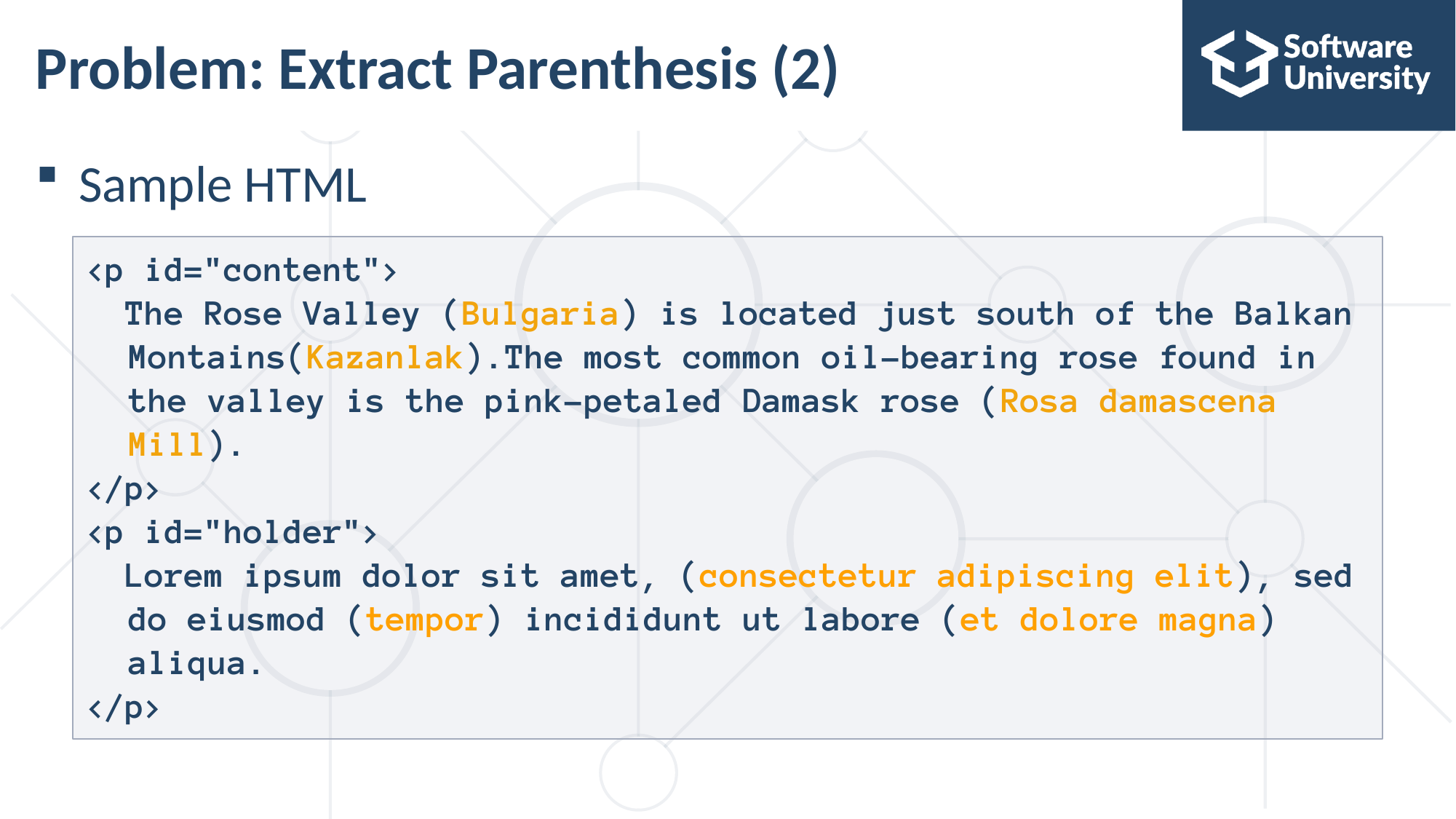

Problem: Extract Parenthesis (2)
Sample HTML

<p id="content">
  The Rose Valley (Bulgaria) is located just south of the Balkan Montains(Kazanlak).The most common oil-bearing rose found in the valley is the pink-petaled Damask rose (Rosa damascena Mill).
</p>
<p id="holder">
  Lorem ipsum dolor sit amet, (consectetur adipiscing elit), sed do eiusmod (tempor) incididunt ut labore (et dolore magna) aliqua.
</p>